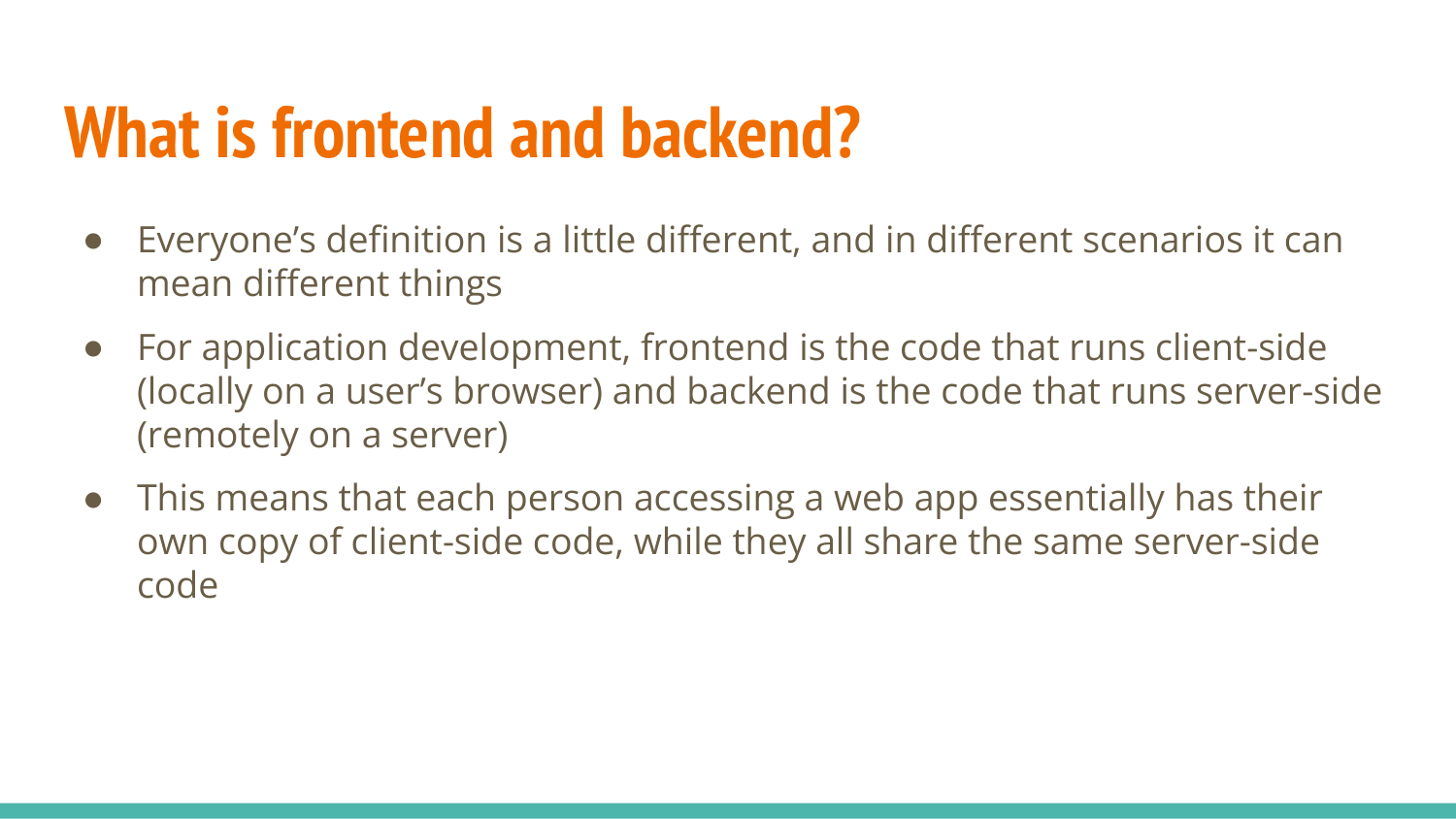

# What is frontend and backend?
Everyone’s definition is a little different, and in different scenarios it can mean different things
For application development, frontend is the code that runs client-side (locally on a user’s browser) and backend is the code that runs server-side (remotely on a server)
This means that each person accessing a web app essentially has their own copy of client-side code, while they all share the same server-side code